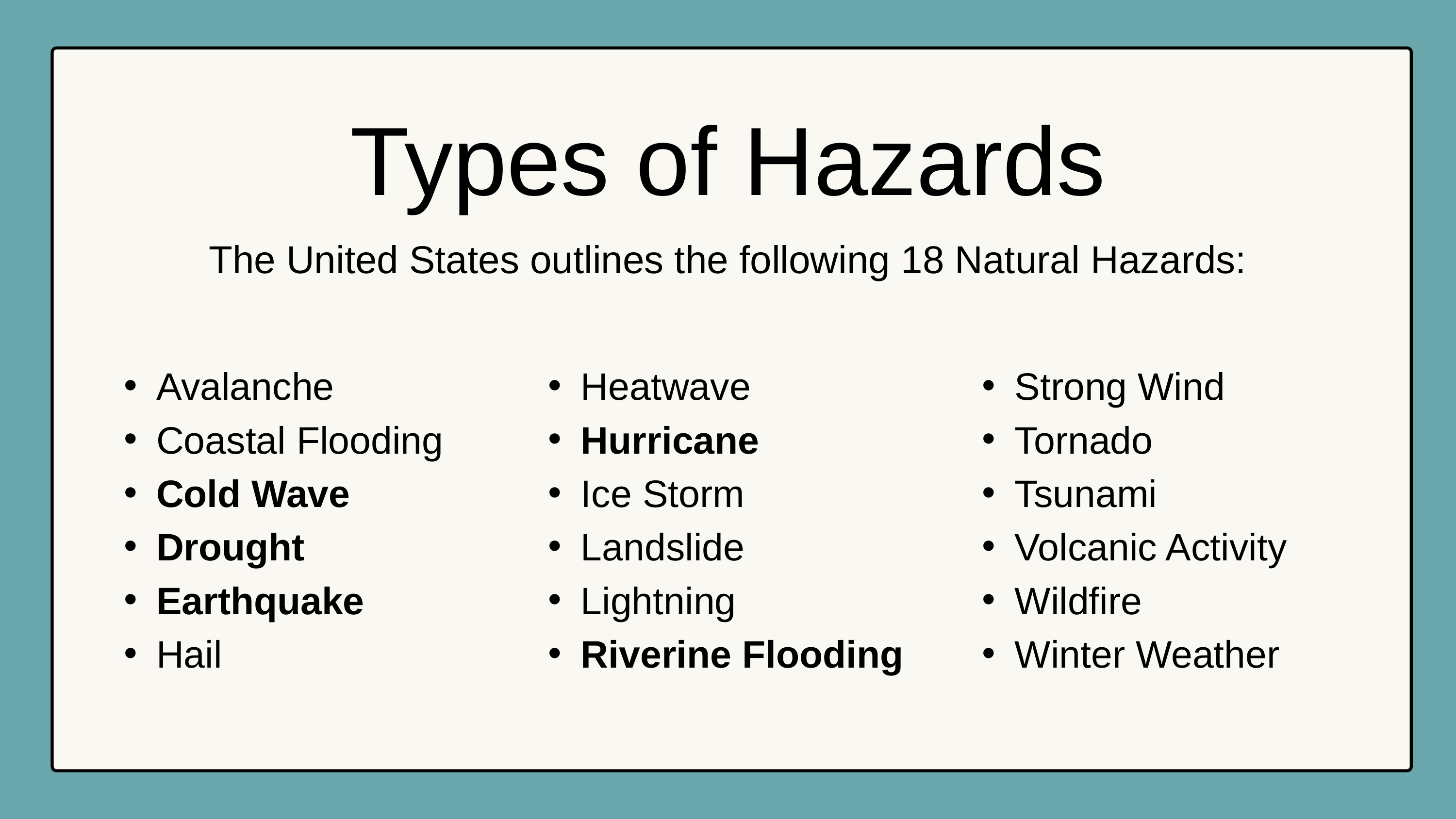

Types of Hazards
The United States outlines the following 18 Natural Hazards:
Avalanche
Coastal Flooding
Cold Wave
Drought
Earthquake
Hail
Heatwave
Hurricane
Ice Storm
Landslide
Lightning
Riverine Flooding
Strong Wind
Tornado
Tsunami
Volcanic Activity
Wildfire
Winter Weather